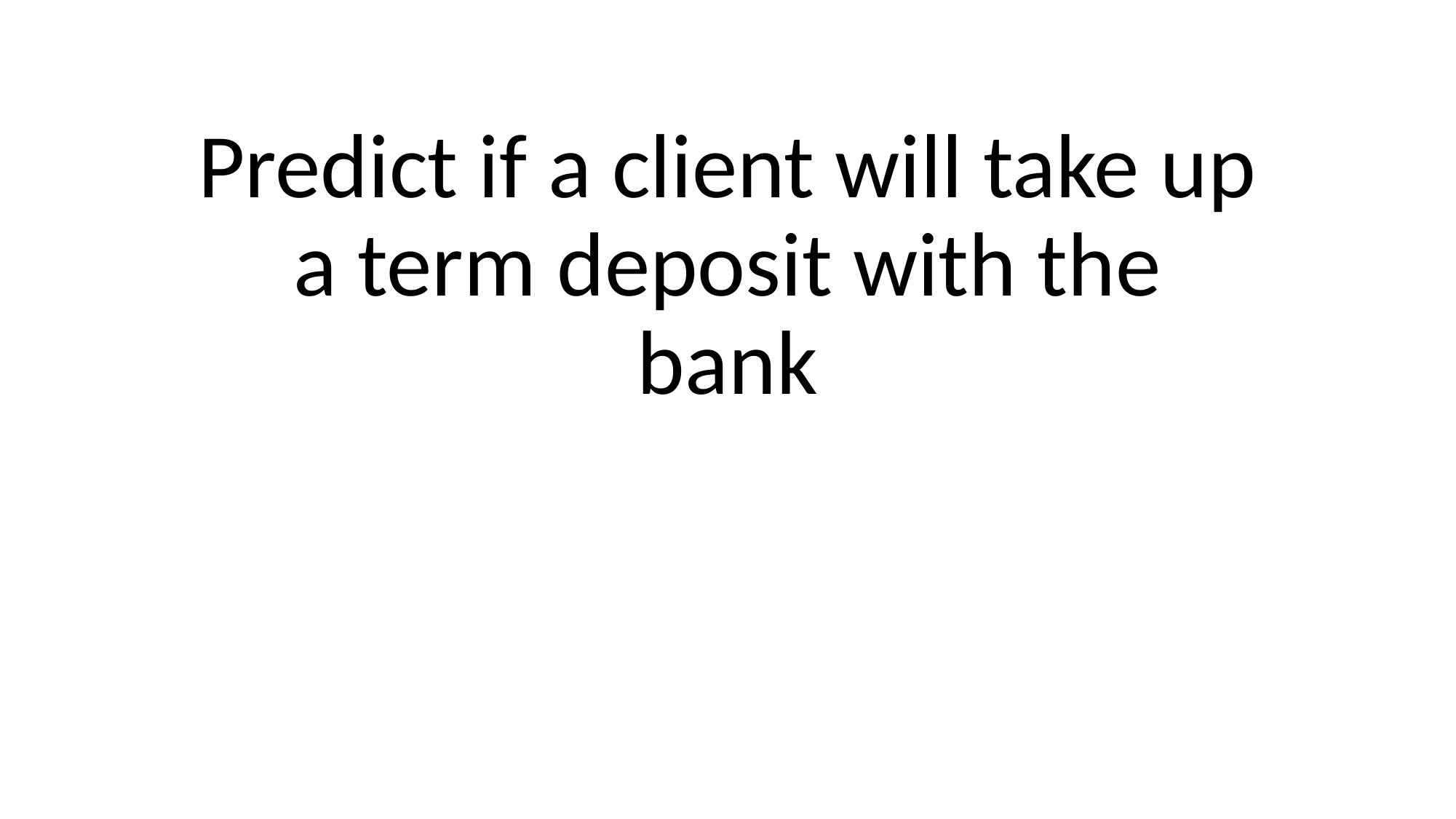

# Predict if a client will take up a term deposit with the bank